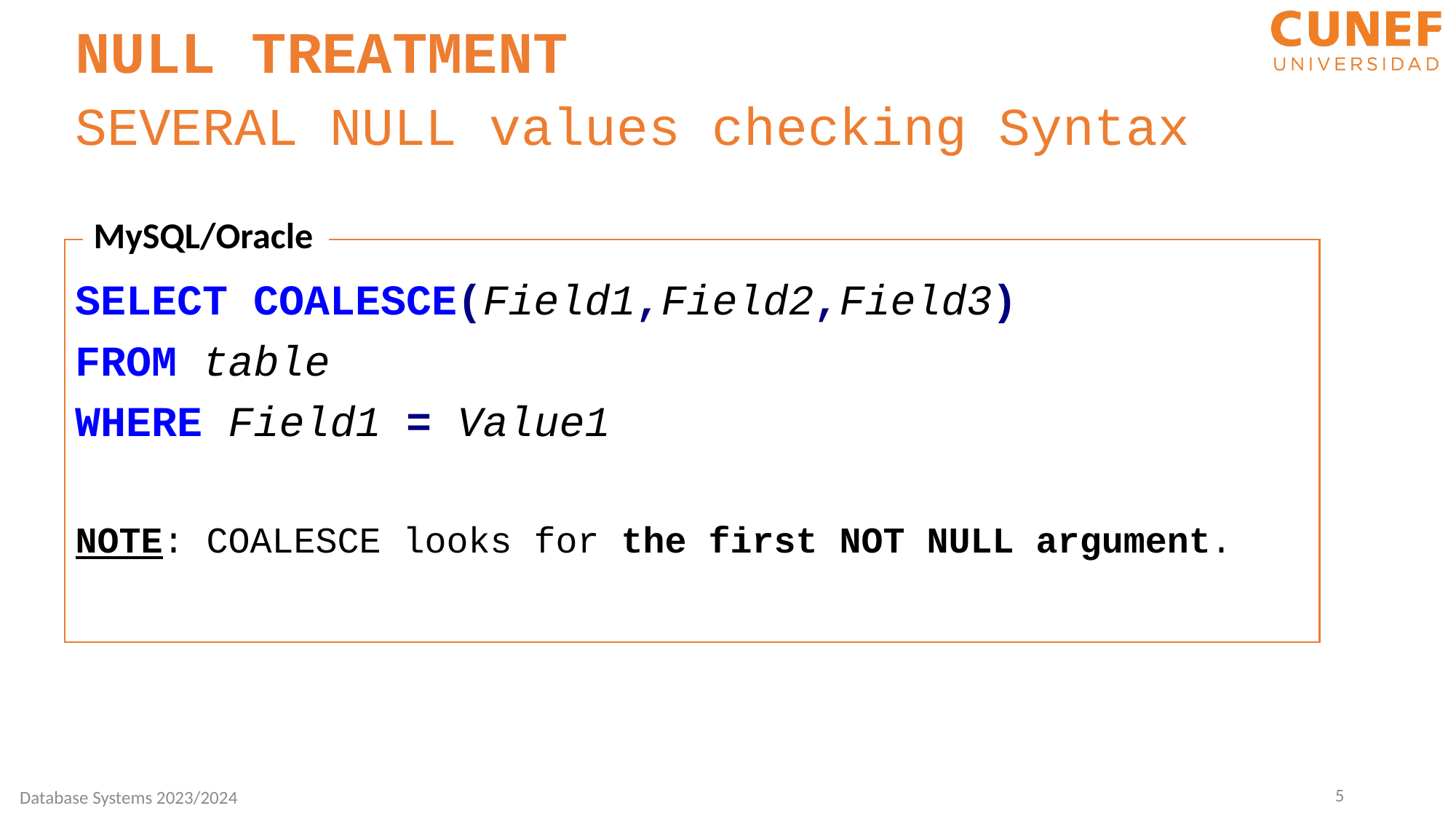

NULL TREATMENT
SEVERAL NULL values checking Syntax
MySQL/Oracle
SELECT COALESCE(Field1,Field2,Field3)
FROM table
WHERE Field1 = Value1

NOTE: COALESCE looks for the first NOT NULL argument.
5
Database Systems 2023/2024